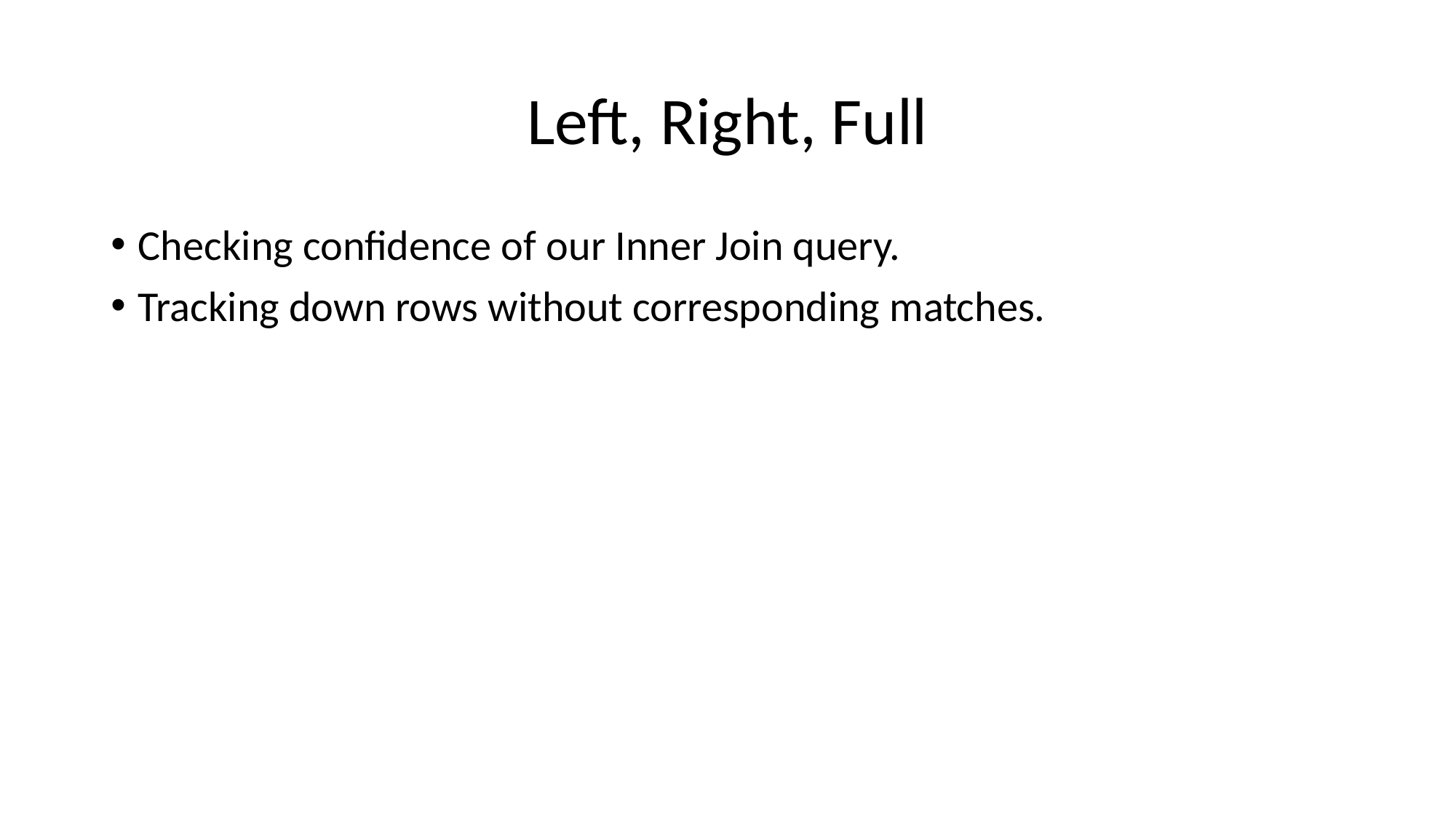

# Left, Right, Full
Checking confidence of our Inner Join query.
Tracking down rows without corresponding matches.